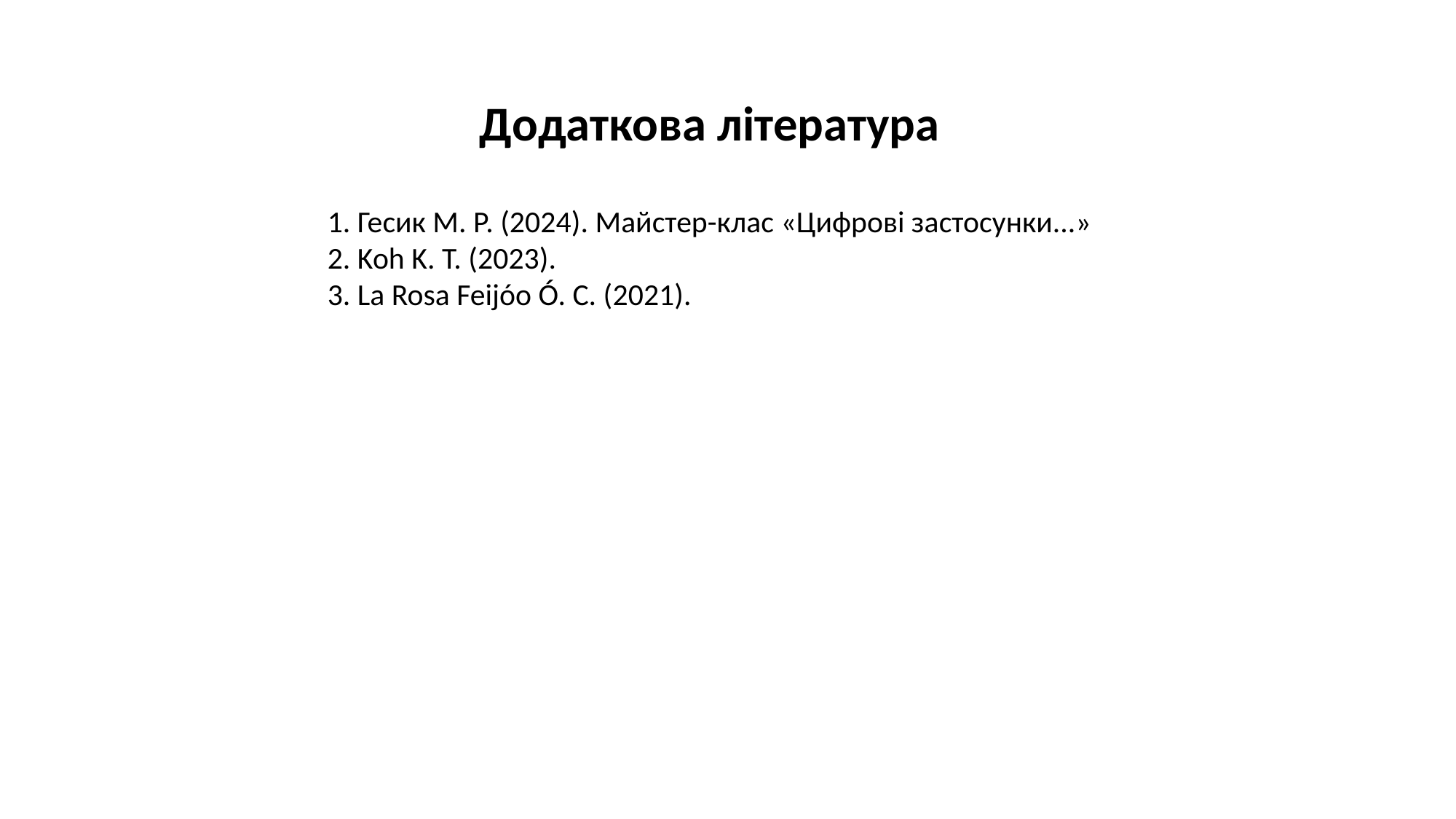

#

Додаткова література

1. Гесик М. Р. (2024). Майстер-клас «Цифрові застосунки...»
2. Koh K. T. (2023).
3. La Rosa Feijóo Ó. C. (2021).